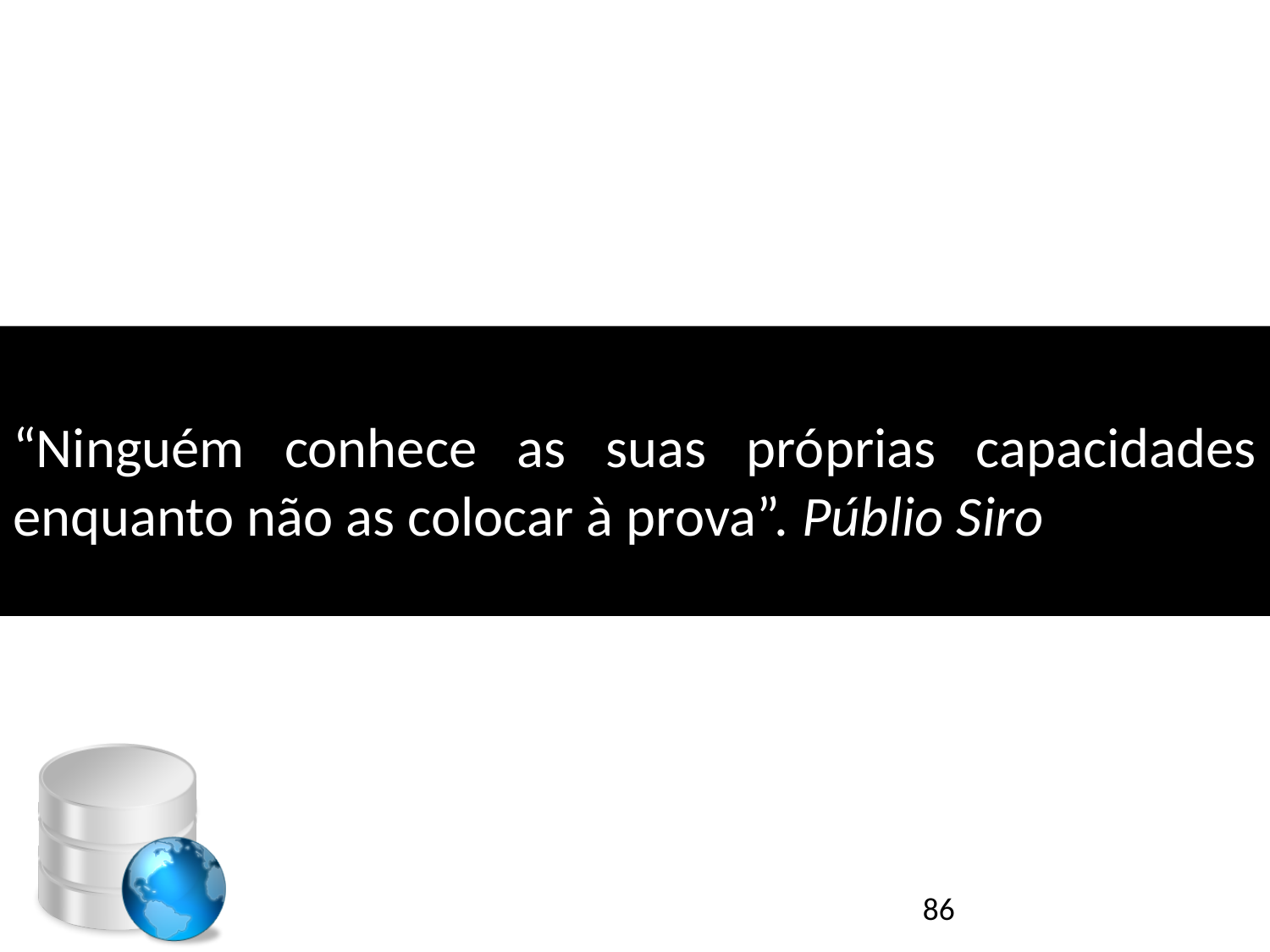

#

“Ninguém conhece as suas próprias capacidades enquanto não as colocar à prova”. Públio Siro.

86